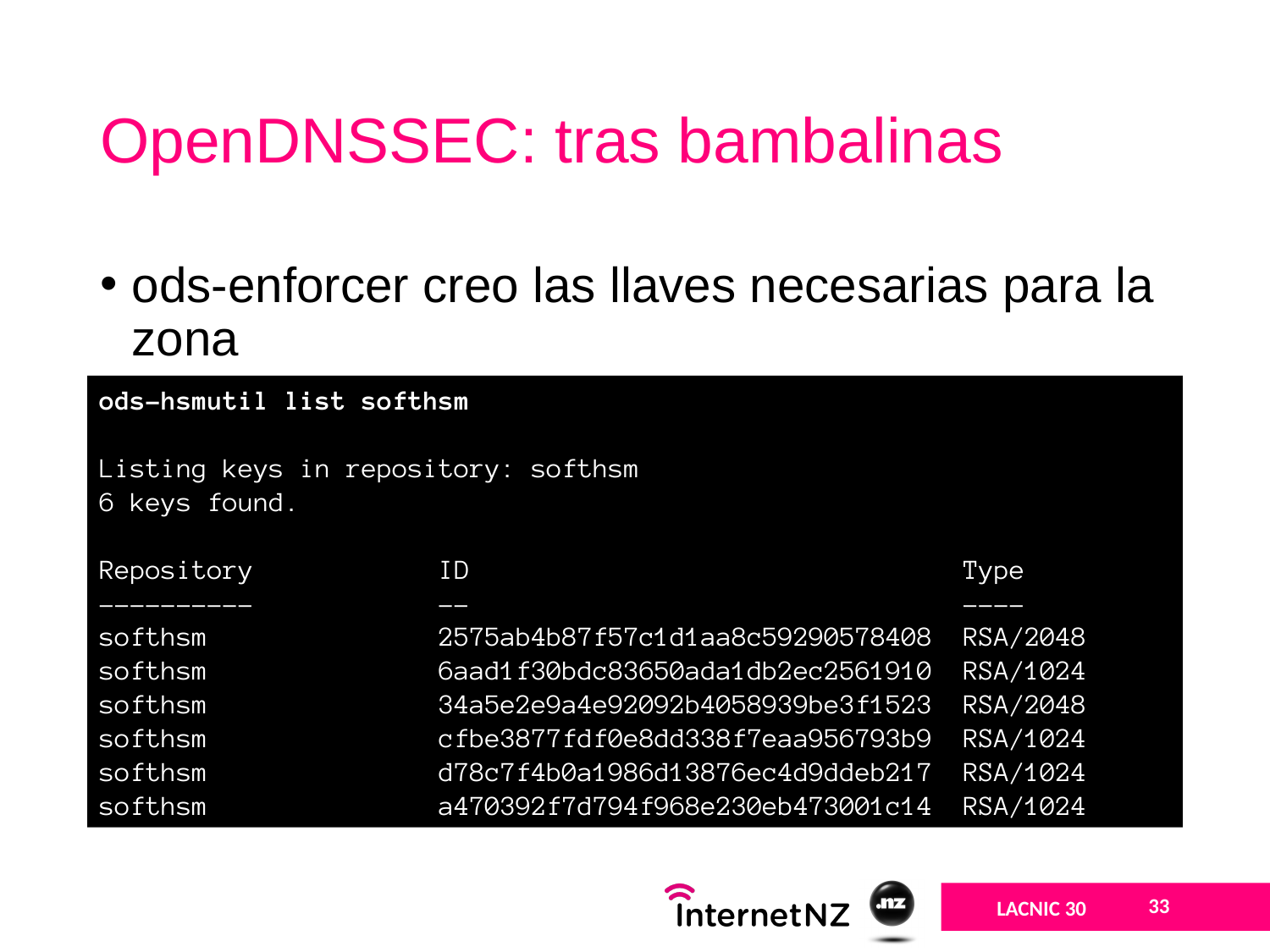

# OpenDNSSEC: tras bambalinas
ods-enforcer creo las llaves necesarias para la zona

ods-hsmutil list softhsm

Listing keys in repository: softhsm
6 keys found.

Repository            ID                                Type
----------            --                                ----
softhsm               2575ab4b87f57c1d1aa8c59290578408  RSA/2048
softhsm               6aad1f30bdc83650ada1db2ec2561910  RSA/1024
softhsm               34a5e2e9a4e92092b4058939be3f1523  RSA/2048
softhsm               cfbe3877fdf0e8dd338f7eaa956793b9  RSA/1024
softhsm               d78c7f4b0a1986d13876ec4d9ddeb217  RSA/1024
softhsm               a470392f7d794f968e230eb473001c14  RSA/1024
33
LACNIC 30